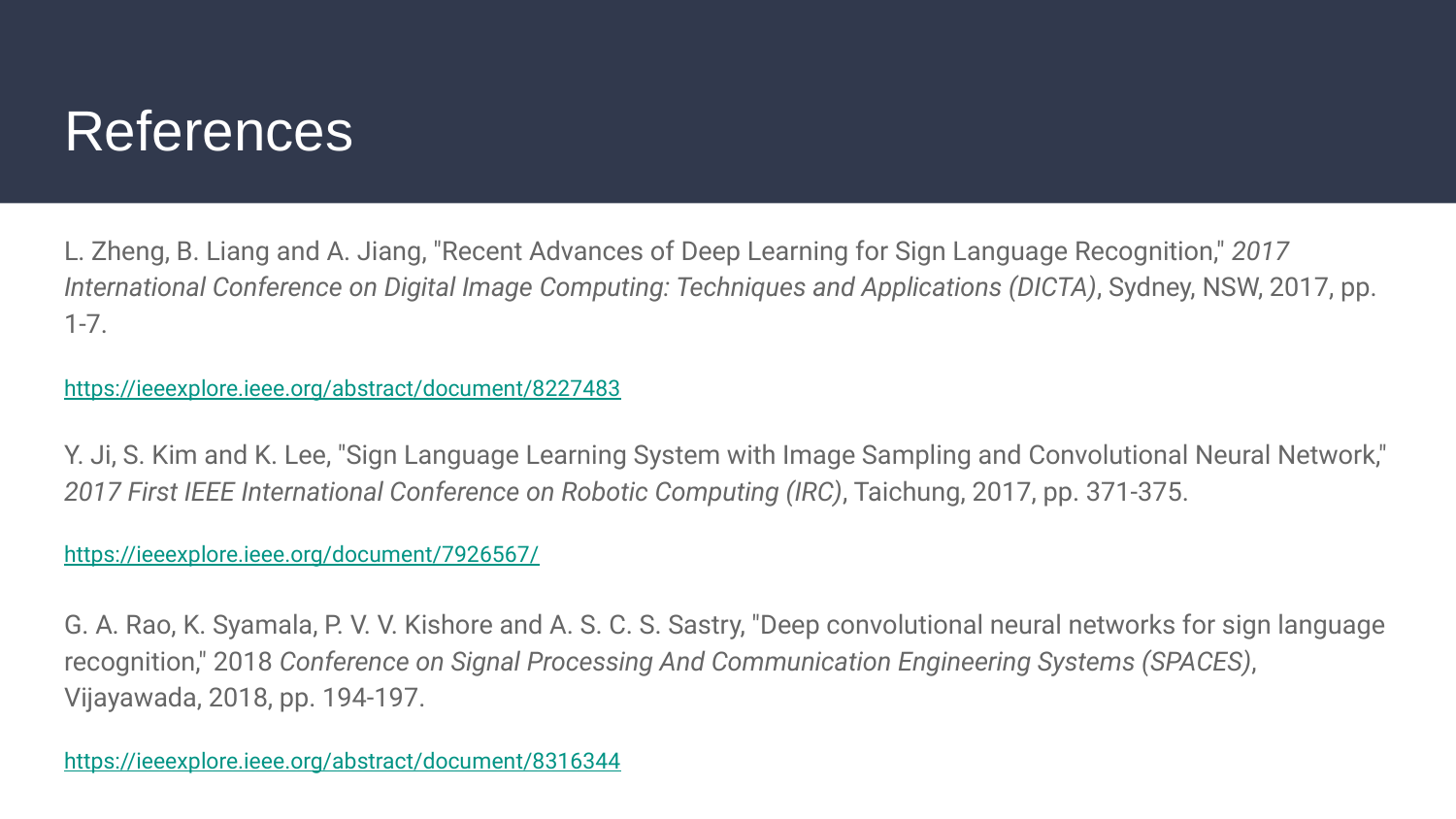

# References
L. Zheng, B. Liang and A. Jiang, "Recent Advances of Deep Learning for Sign Language Recognition," 2017 International Conference on Digital Image Computing: Techniques and Applications (DICTA), Sydney, NSW, 2017, pp. 1-7.
https://ieeexplore.ieee.org/abstract/document/8227483
Y. Ji, S. Kim and K. Lee, "Sign Language Learning System with Image Sampling and Convolutional Neural Network," 2017 First IEEE International Conference on Robotic Computing (IRC), Taichung, 2017, pp. 371-375.

https://ieeexplore.ieee.org/document/7926567/

G. A. Rao, K. Syamala, P. V. V. Kishore and A. S. C. S. Sastry, "Deep convolutional neural networks for sign language recognition," 2018 Conference on Signal Processing And Communication Engineering Systems (SPACES), Vijayawada, 2018, pp. 194-197.

https://ieeexplore.ieee.org/abstract/document/8316344